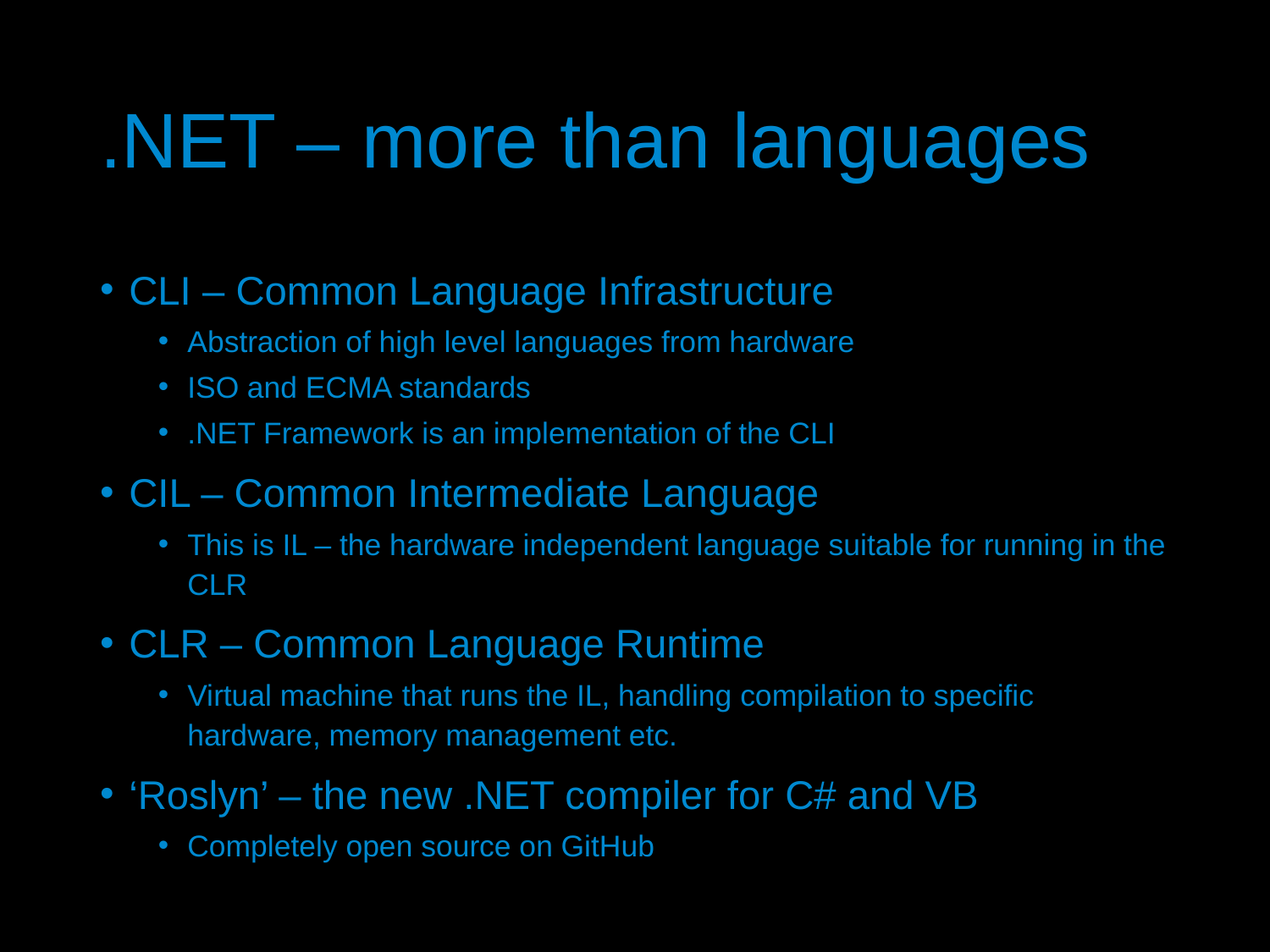

# .NET – more than languages
CLI – Common Language Infrastructure
Abstraction of high level languages from hardware
ISO and ECMA standards
.NET Framework is an implementation of the CLI
CIL – Common Intermediate Language
This is IL – the hardware independent language suitable for running in the CLR
CLR – Common Language Runtime
Virtual machine that runs the IL, handling compilation to specific hardware, memory management etc.
‘Roslyn’ – the new .NET compiler for C# and VB
Completely open source on GitHub